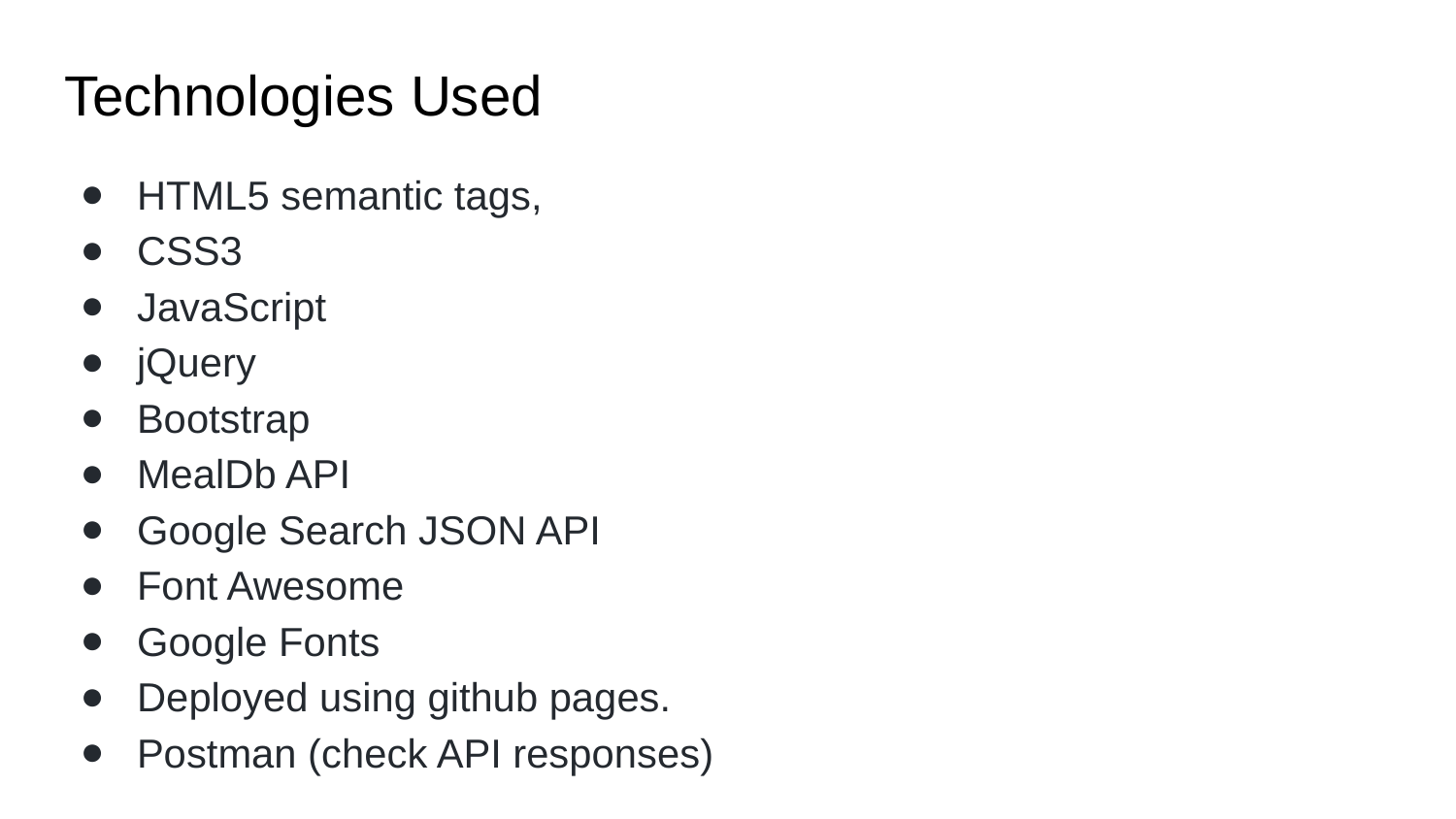

# Technologies Used
HTML5 semantic tags,
CSS3
JavaScript
jQuery
Bootstrap
MealDb API
Google Search JSON API
Font Awesome
Google Fonts
Deployed using github pages.
Postman (check API responses)